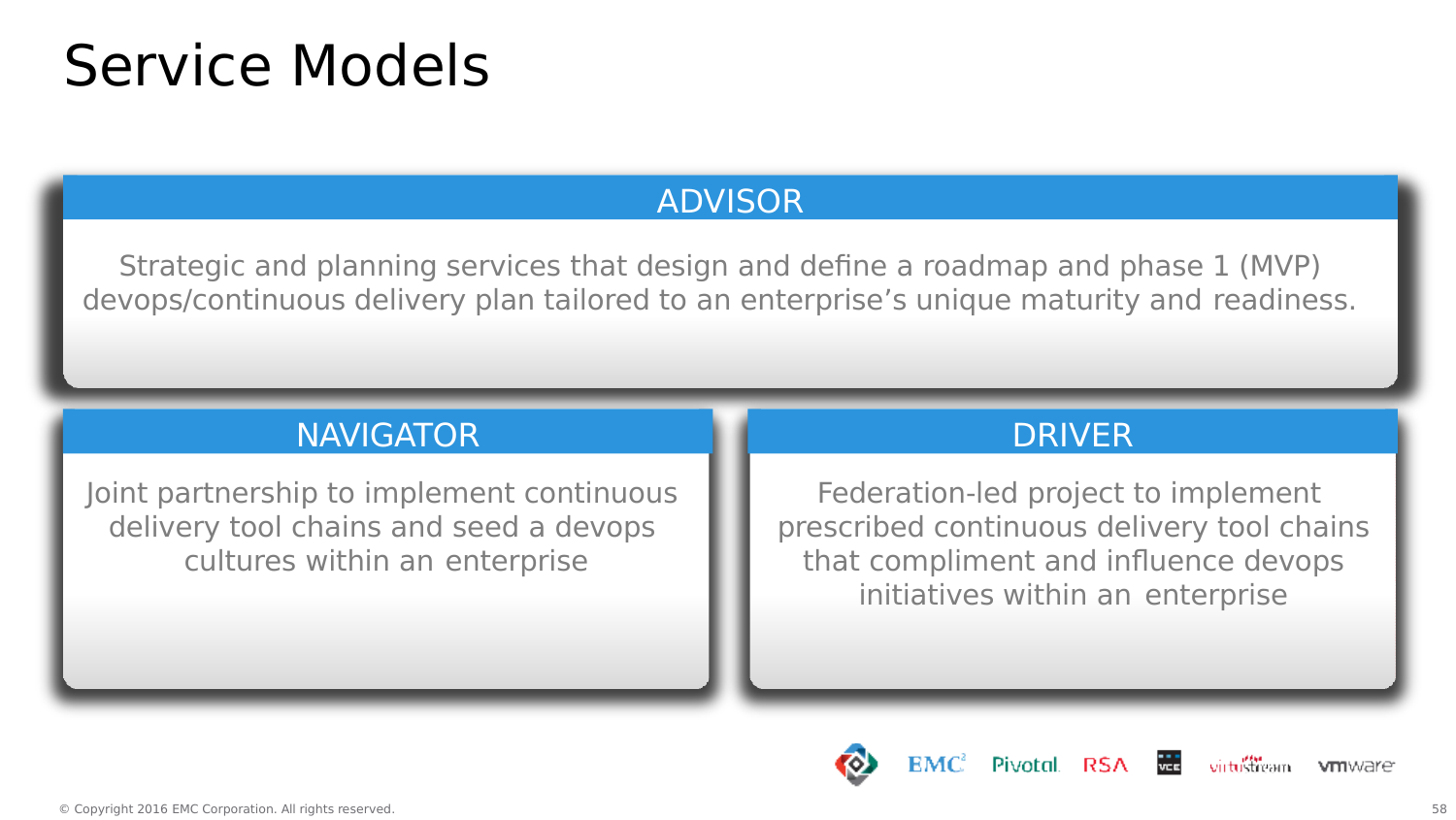

# Service Models

ADVISOR
Strategic and planning services that design and define a roadmap and phase 1 (MVP)  devops/continuous delivery plan tailored to an enterprise’s unique maturity and readiness.

NAVIGATOR
DRIVER
Joint partnership to implement continuous  delivery tool chains and seed a devops  cultures within an enterprise
Federation-led project to implement  prescribed continuous delivery tool chains  that compliment and influence devops  initiatives within an enterprise
© Copyright 2016 EMC Corporation. All rights reserved.
58